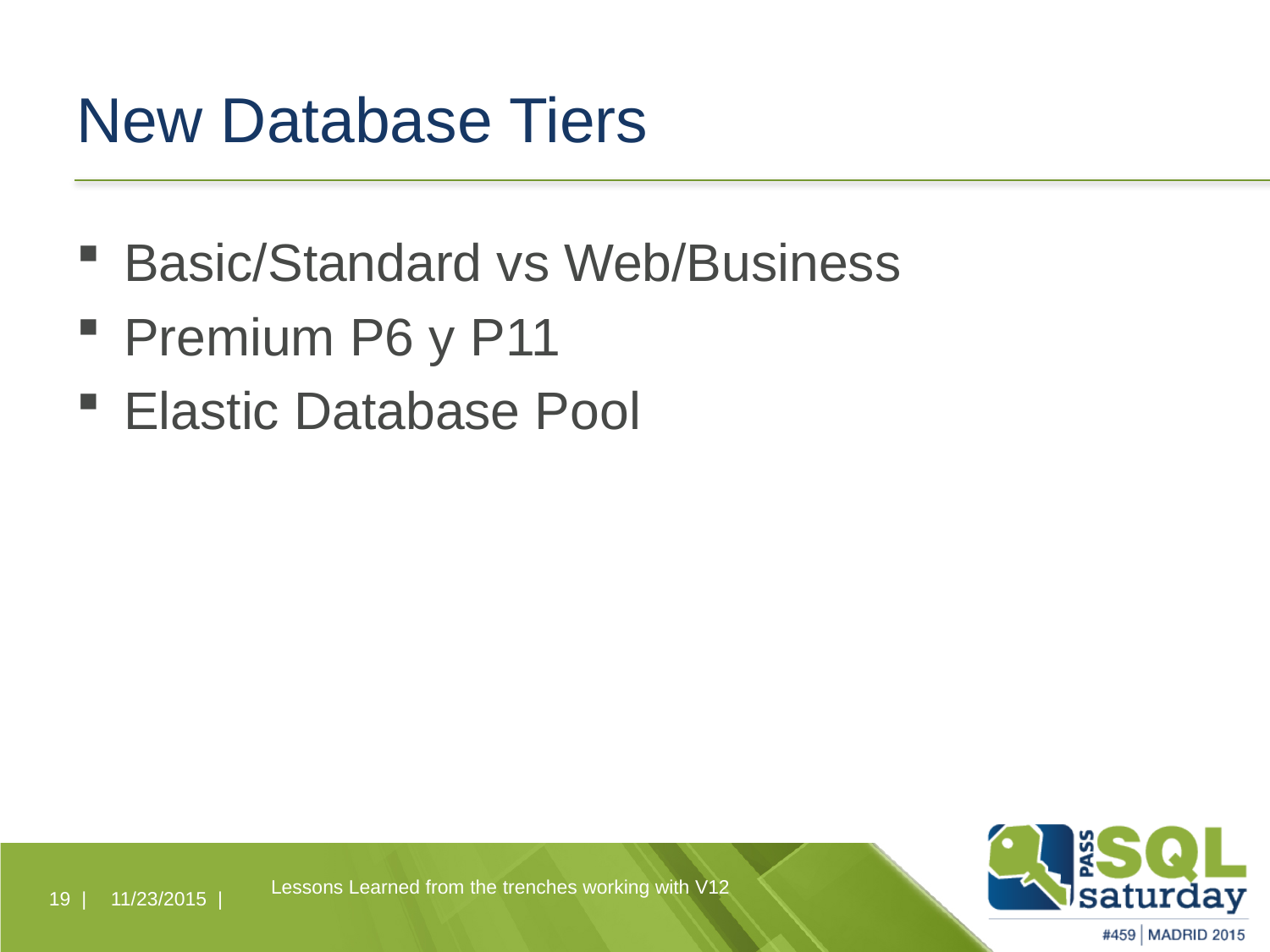

# New Database Tiers
Basic/Standard vs Web/Business
Premium P6 y P11
Elastic Database Pool

Lessons Learned from the trenches working with V12

19  |
11/23/2015  |